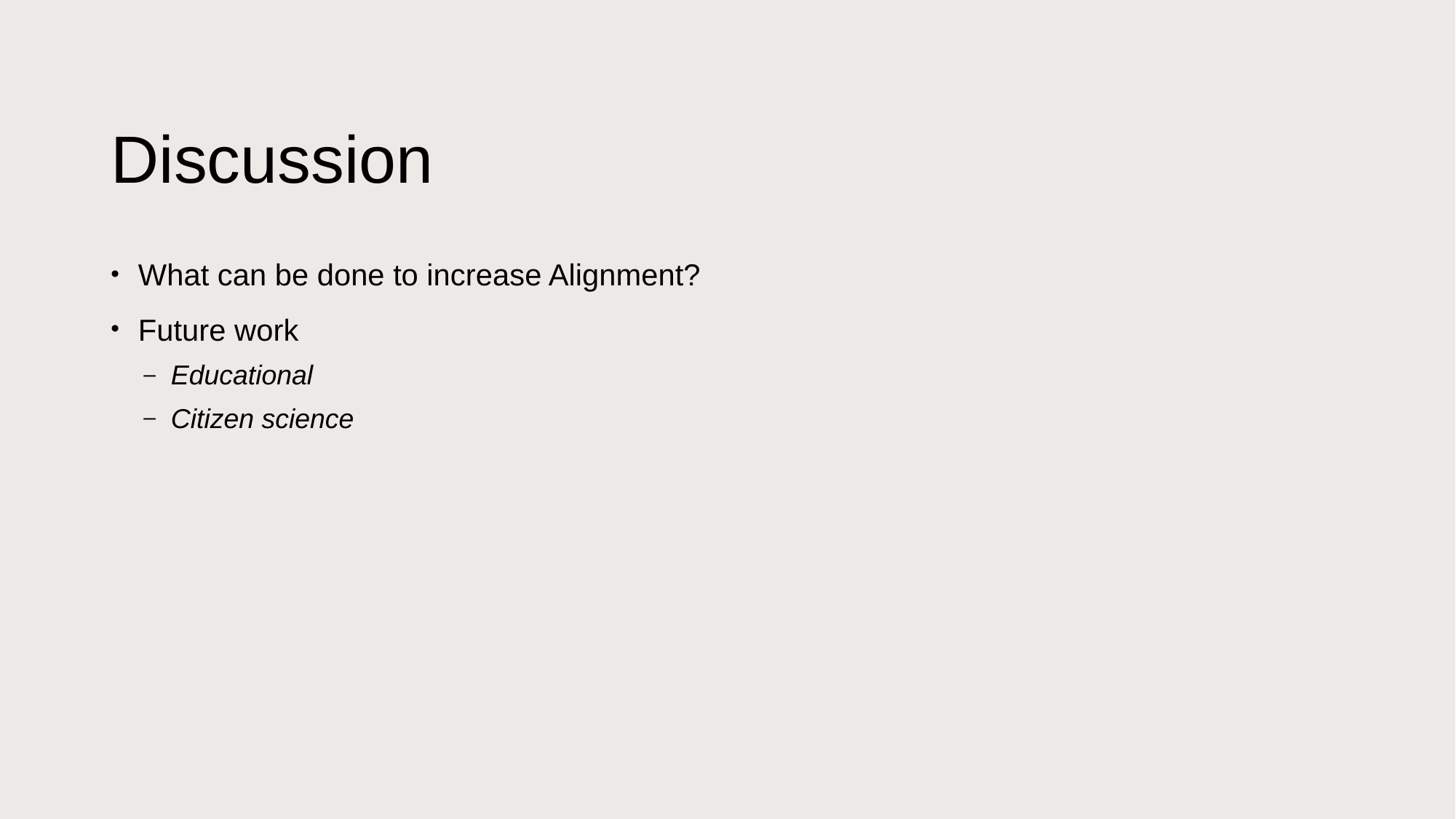

# Discussion
What can be done to increase Alignment?
Future work
Educational
Citizen science